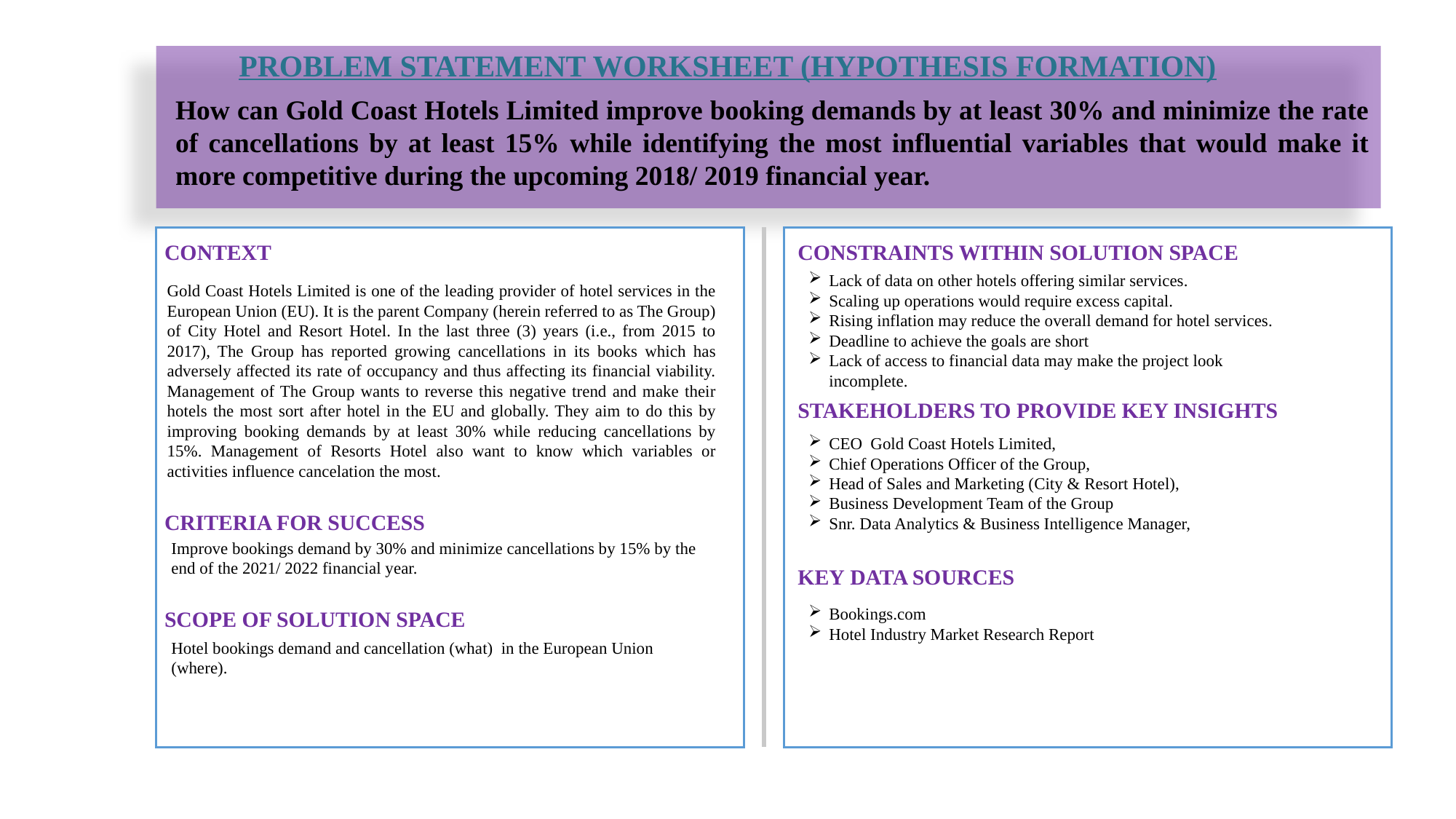

PROBLEM STATEMENT WORKSHEET (HYPOTHESIS FORMATION)
How can Gold Coast Hotels Limited improve booking demands by at least 30% and minimize the rate of cancellations by at least 15% while identifying the most influential variables that would make it more competitive during the upcoming 2018/ 2019 financial year.

CONSTRAINTS WITHIN SOLUTION SPACE
CONTEXT
Lack of data on other hotels offering similar services.
Scaling up operations would require excess capital.
Rising inflation may reduce the overall demand for hotel services.
Deadline to achieve the goals are short
Lack of access to financial data may make the project look incomplete.
Gold Coast Hotels Limited is one of the leading provider of hotel services in the European Union (EU). It is the parent Company (herein referred to as The Group) of City Hotel and Resort Hotel. In the last three (3) years (i.e., from 2015 to 2017), The Group has reported growing cancellations in its books which has adversely affected its rate of occupancy and thus affecting its financial viability. Management of The Group wants to reverse this negative trend and make their hotels the most sort after hotel in the EU and globally. They aim to do this by improving booking demands by at least 30% while reducing cancellations by 15%. Management of Resorts Hotel also want to know which variables or activities influence cancelation the most.
STAKEHOLDERS TO PROVIDE KEY INSIGHTS
CEO  Gold Coast Hotels Limited,
Chief Operations Officer of the Group,
Head of Sales and Marketing (City & Resort Hotel),
Business Development Team of the Group
Snr. Data Analytics & Business Intelligence Manager,

CRITERIA FOR SUCCESS
Improve bookings demand by 30% and minimize cancellations by 15% by the end of the 2021/ 2022 financial year.
KEY DATA SOURCES
Bookings.com
Hotel Industry Market Research Report
SCOPE OF SOLUTION SPACE
Hotel bookings demand and cancellation (what)  in the European Union (where).